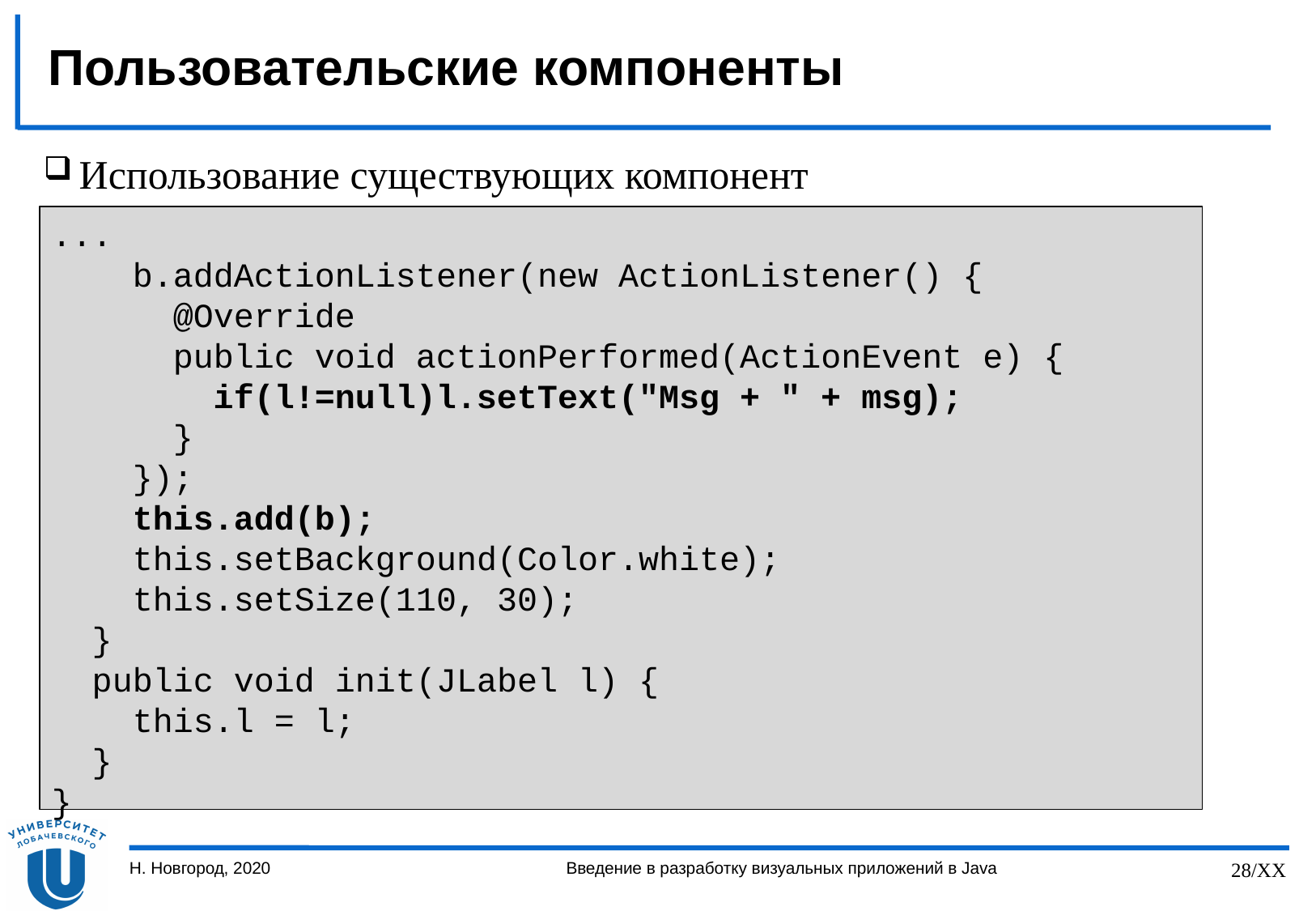

# Пользовательские компоненты
Использование существующих компонент
...
    b.addActionListener(new ActionListener() {
      @Override
      public void actionPerformed(ActionEvent e) {
        if(l!=null)l.setText("Msg + " + msg);
      }
    });
    this.add(b);
    this.setBackground(Color.white);
    this.setSize(110, 30);
  }
  public void init(JLabel l) {
    this.l = l;
  }
}
Н. Новгород, 2020
Введение в разработку визуальных приложений в Java
28/XX